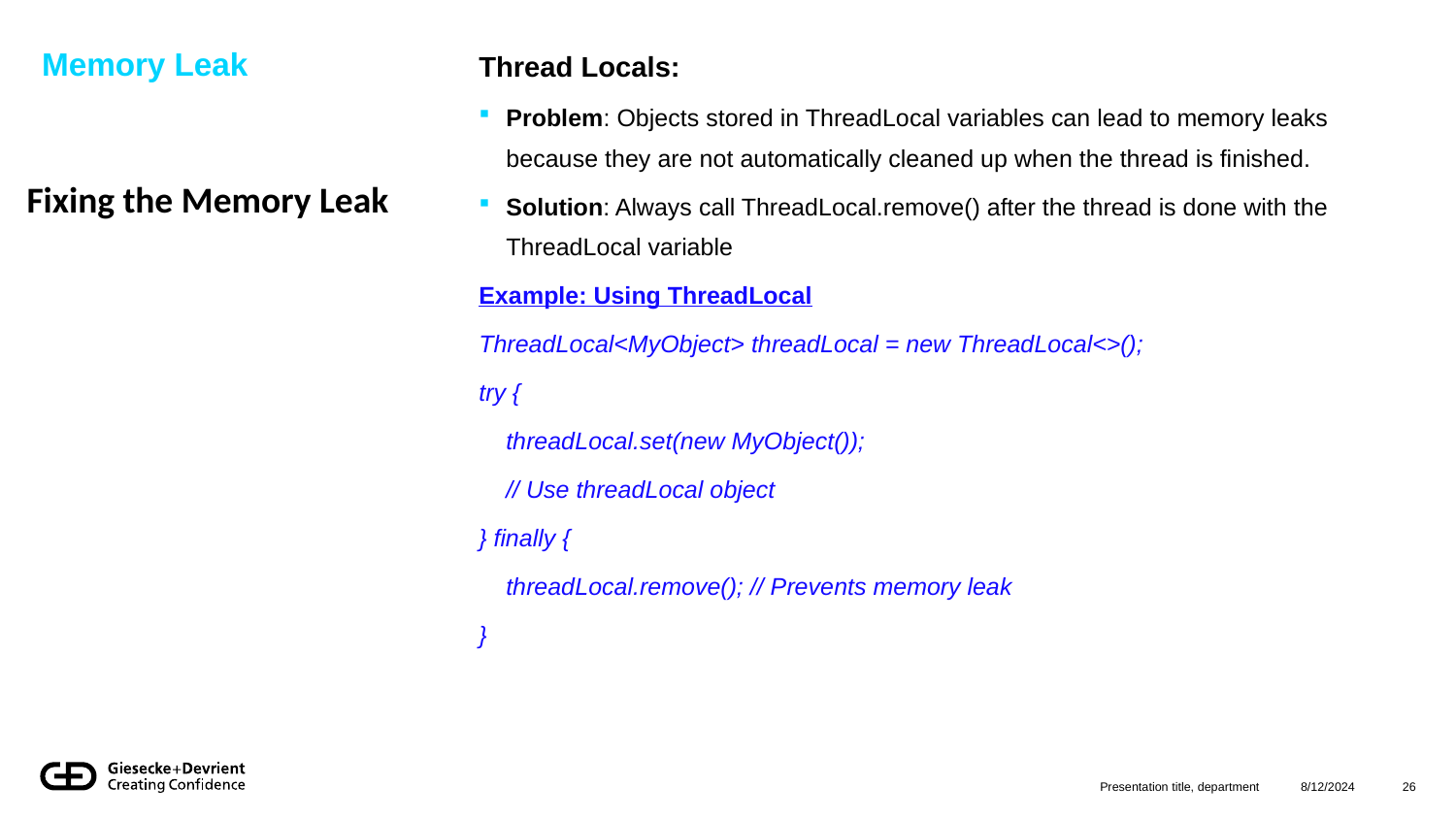

Memory Leak
Thread Locals:
Problem: Objects stored in ThreadLocal variables can lead to memory leaks because they are not automatically cleaned up when the thread is finished.
Solution: Always call ThreadLocal.remove() after the thread is done with the ThreadLocal variable
Example: Using ThreadLocal
ThreadLocal<MyObject> threadLocal = new ThreadLocal<>();
try {
    threadLocal.set(new MyObject());
    // Use threadLocal object
} finally {
    threadLocal.remove(); // Prevents memory leak
}

# Fixing the Memory Leak
Presentation title, department
8/12/2024
26